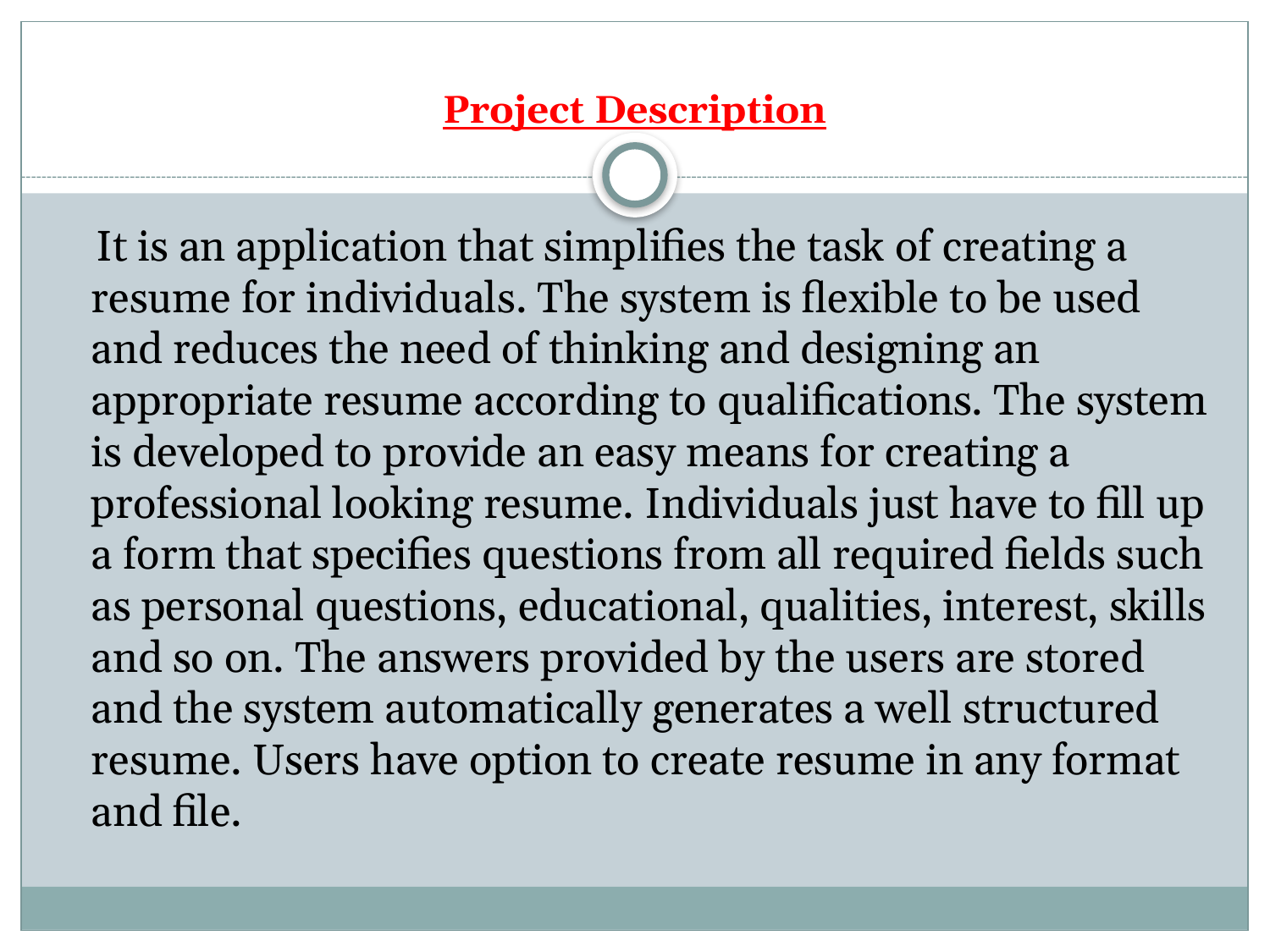

# Project Description
    It is an application that simplifies the task of creating a resume for individuals. The system is flexible to be used and reduces the need of thinking and designing an appropriate resume according to qualifications. The system is developed to provide an easy means for creating a professional looking resume. Individuals just have to fill up a form that specifies questions from all required fields such as personal questions, educational, qualities, interest, skills and so on. The answers provided by the users are stored and the system automatically generates a well structured resume. Users have option to create resume in any format and file.